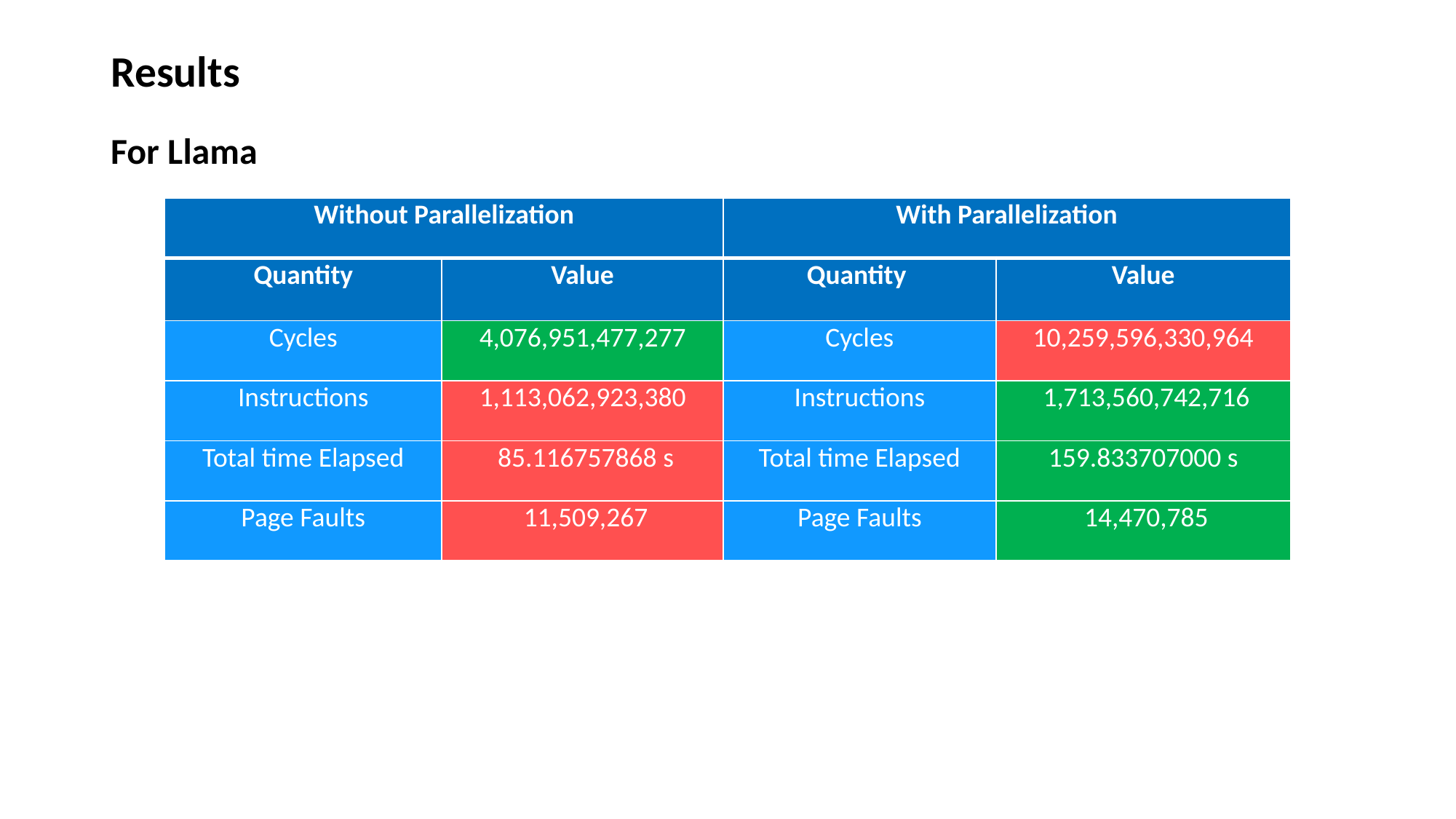

# Results
For Llama
| Without Parallelization |  | With Parallelization |  |
| --- | --- | --- | --- |
| Quantity | Value | Quantity | Value |
| Cycles | 4,076,951,477,277 | Cycles | 10,259,596,330,964 |
| Instructions | 1,113,062,923,380 | Instructions | 1,713,560,742,716 |
| Total time Elapsed | 85.116757868 s | Total time Elapsed | 159.833707000 s |
| Page Faults | 11,509,267 | Page Faults | 14,470,785 |